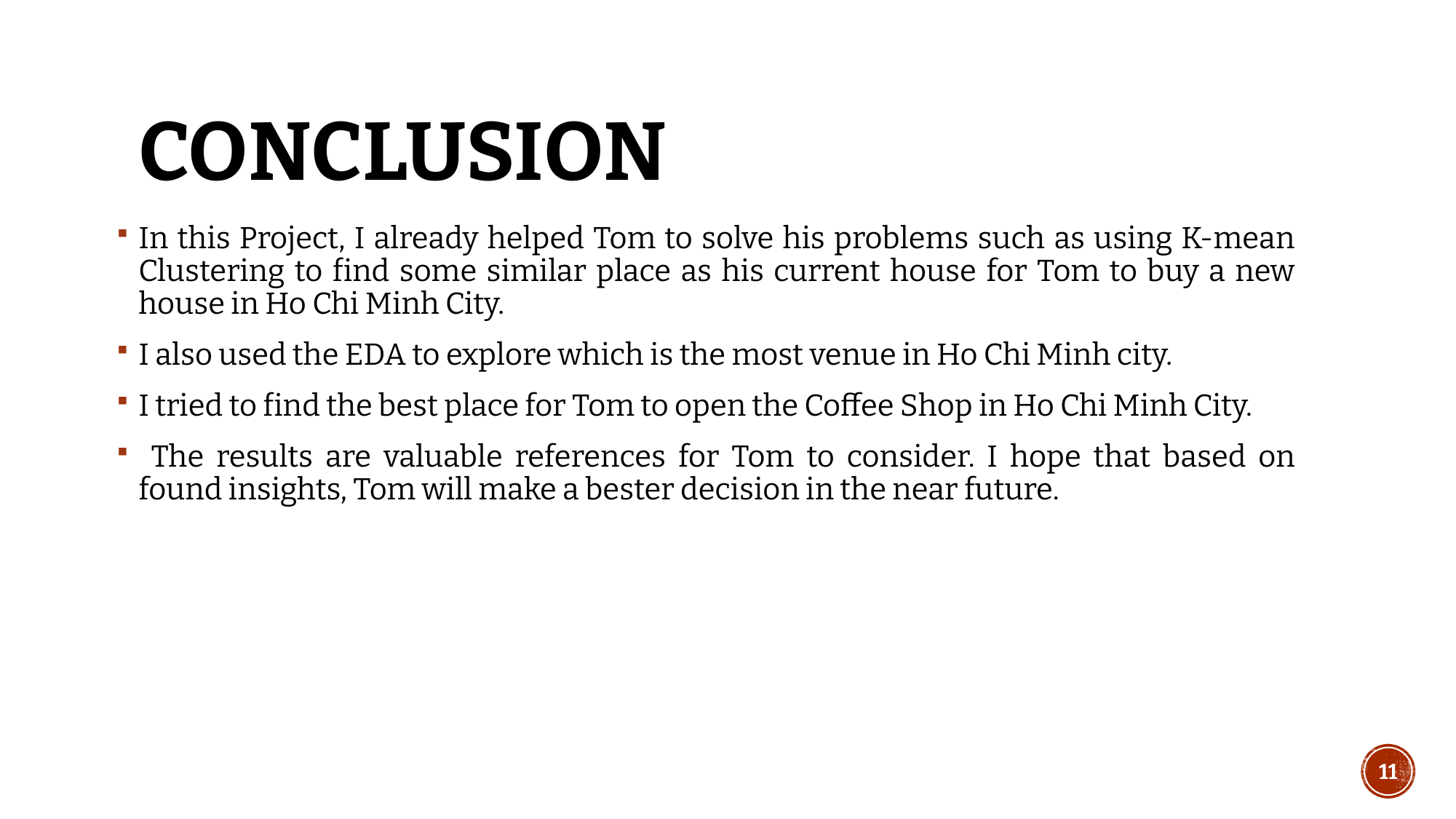

# CONCLUSION
In this Project, I already helped Tom to solve his problems such as using K-mean Clustering to find some similar place as his current house for Tom to buy a new house in Ho Chi Minh City.
I also used the EDA to explore which is the most venue in Ho Chi Minh city.
I tried to find the best place for Tom to open the Coffee Shop in Ho Chi Minh City.
 The results are valuable references for Tom to consider. I hope that based on found insights, Tom will make a bester decision in the near future.

11